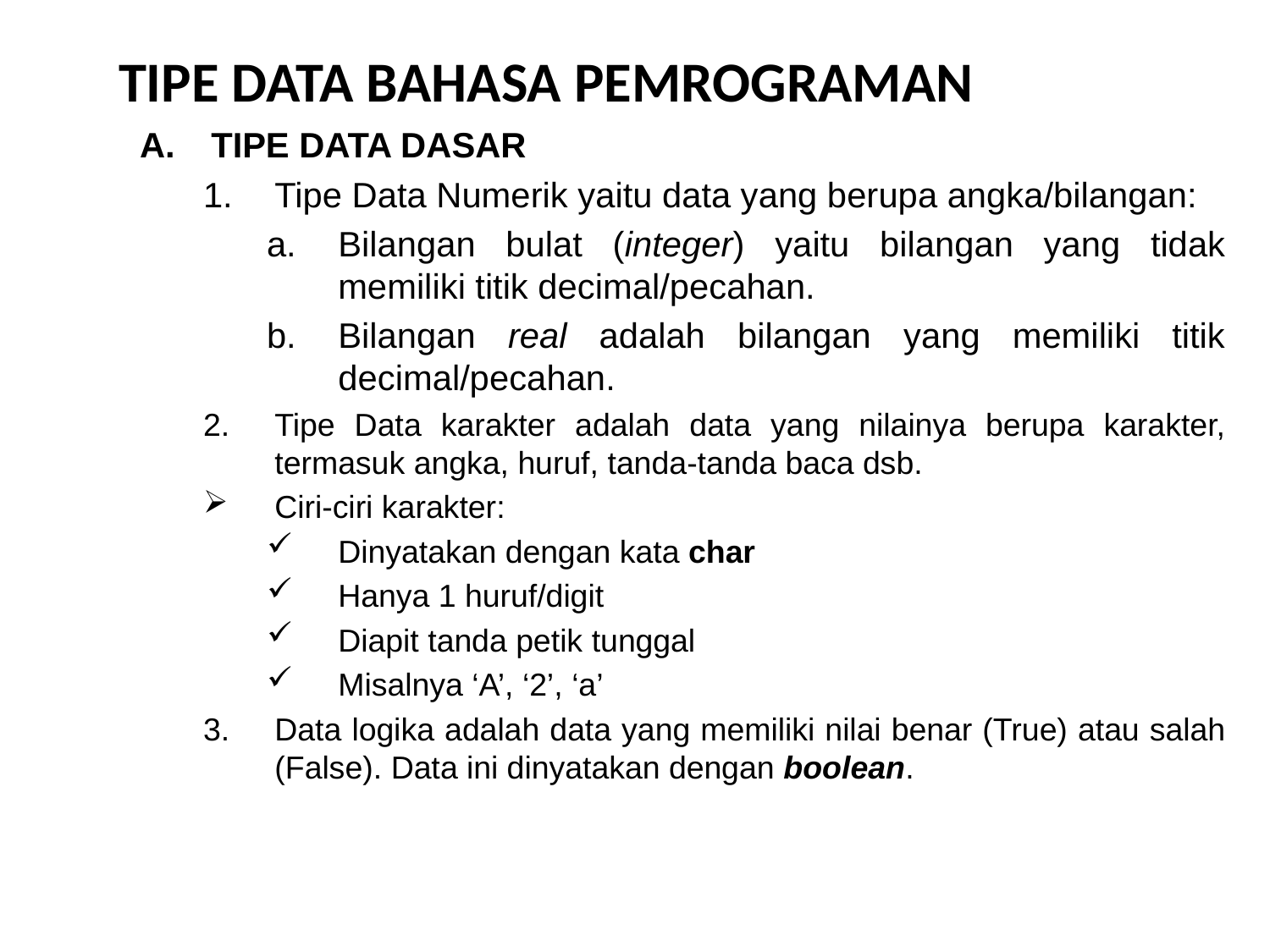

# TIPE DATA BAHASA PEMROGRAMAN
TIPE DATA DASAR
Tipe Data Numerik yaitu data yang berupa angka/bilangan:
Bilangan bulat (integer) yaitu bilangan yang tidak memiliki titik decimal/pecahan.
Bilangan real adalah bilangan yang memiliki titik decimal/pecahan.
Tipe Data karakter adalah data yang nilainya berupa karakter, termasuk angka, huruf, tanda-tanda baca dsb.
Ciri-ciri karakter:
Dinyatakan dengan kata char
Hanya 1 huruf/digit
Diapit tanda petik tunggal
Misalnya ‘A’, ‘2’, ‘a’
Data logika adalah data yang memiliki nilai benar (True) atau salah (False). Data ini dinyatakan dengan boolean.